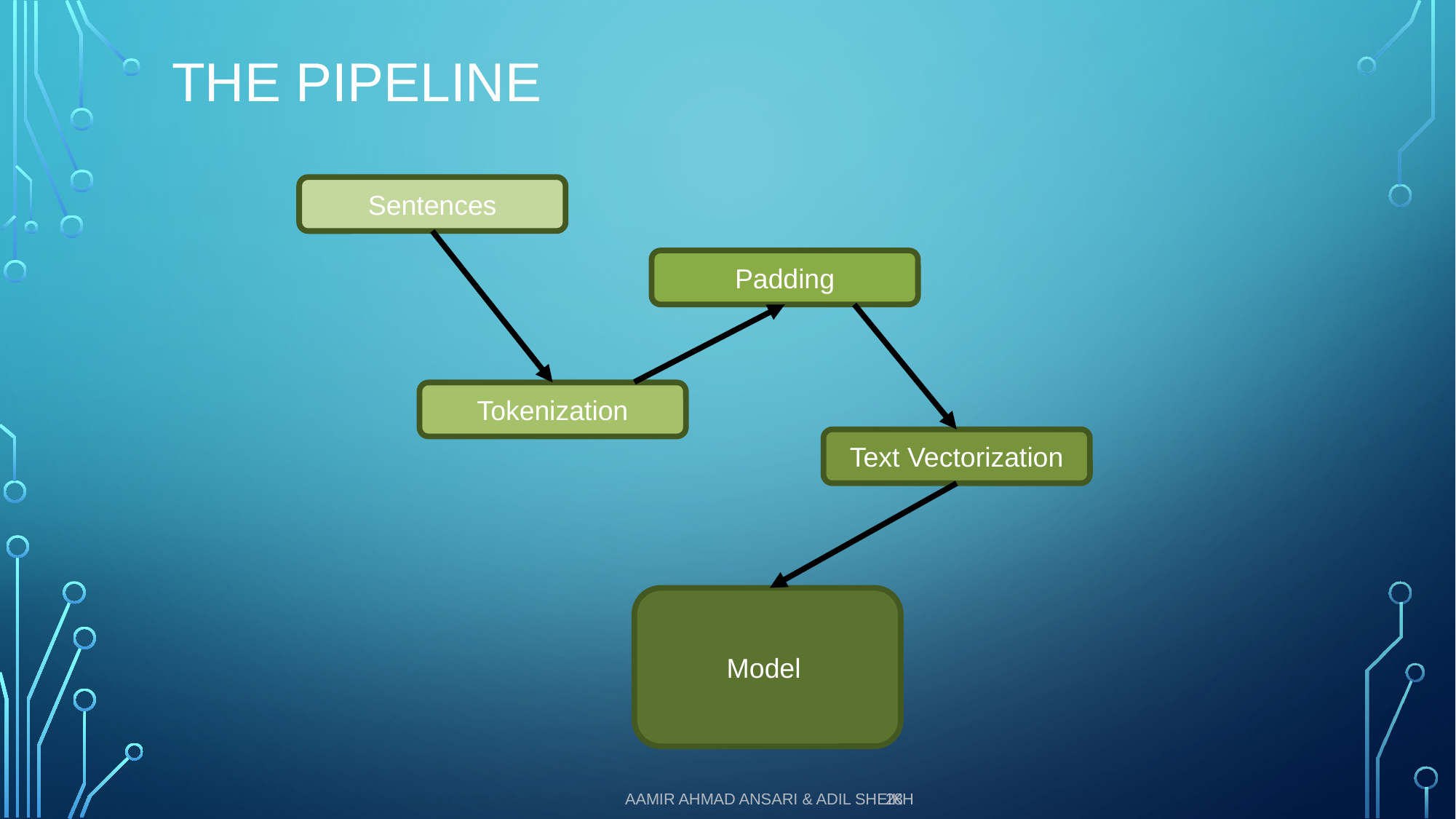

# The Pipeline
Sentences
Padding
Tokenization
Text Vectorization
Model
28
Aamir Ahmad Ansari & Adil Sheikh